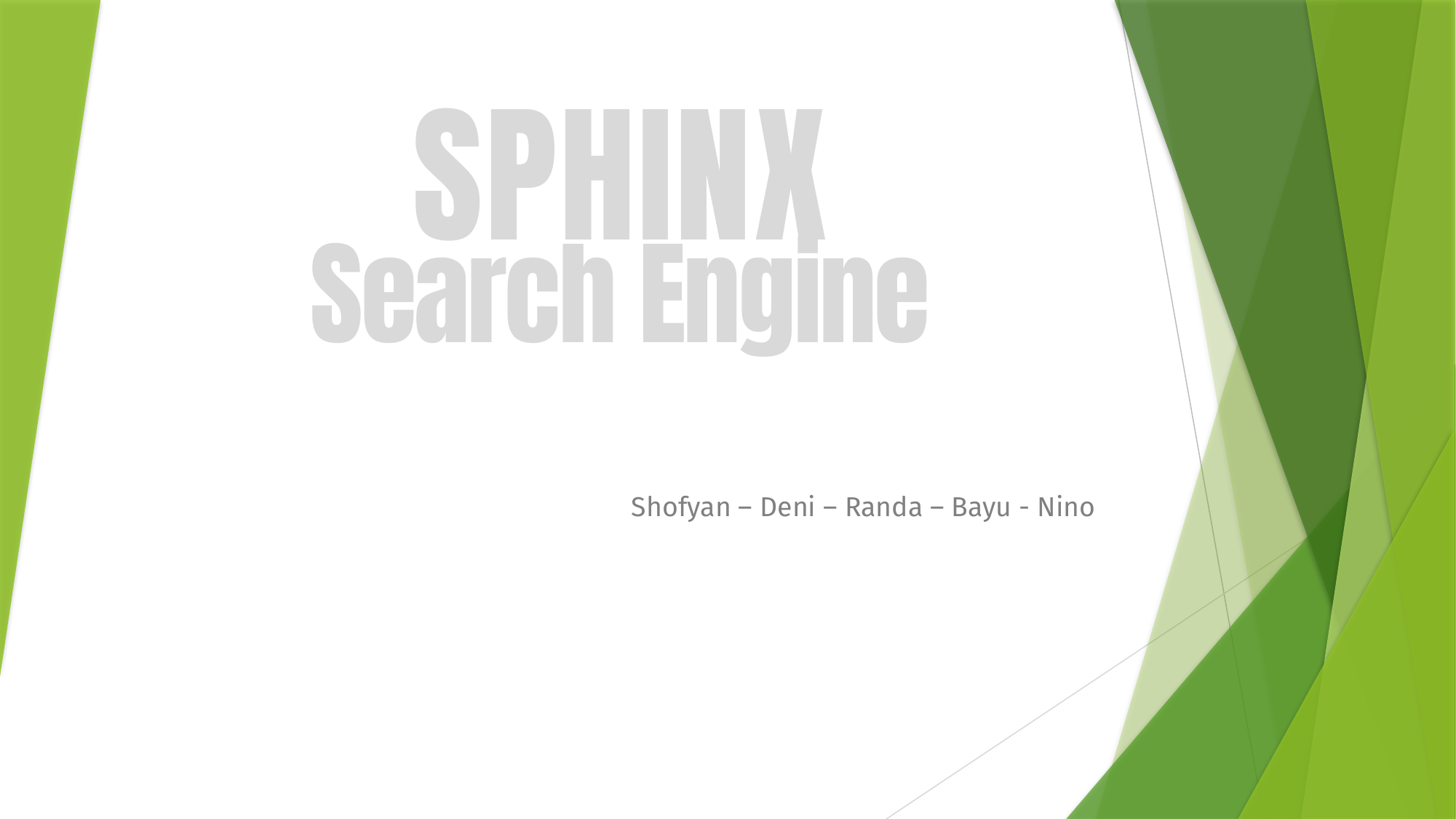

# SPHINX
Search Engine
Shofyan – Deni – Randa – Bayu - Nino